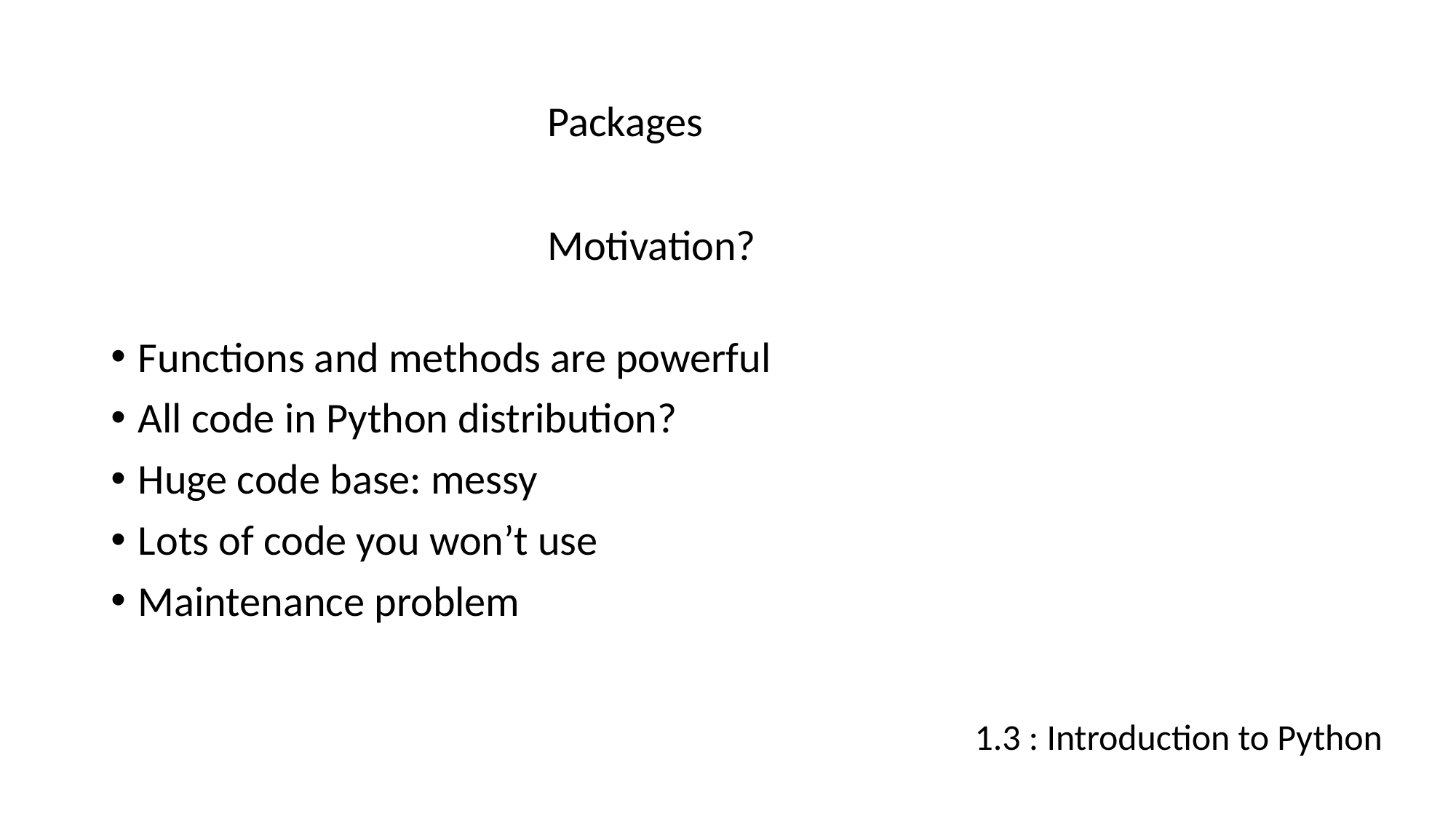

# Packages
				Motivation?
Functions and methods are powerful
All code in Python distribution?
Huge code base: messy
Lots of code you won’t use
Maintenance problem
1.3 : Introduction to Python